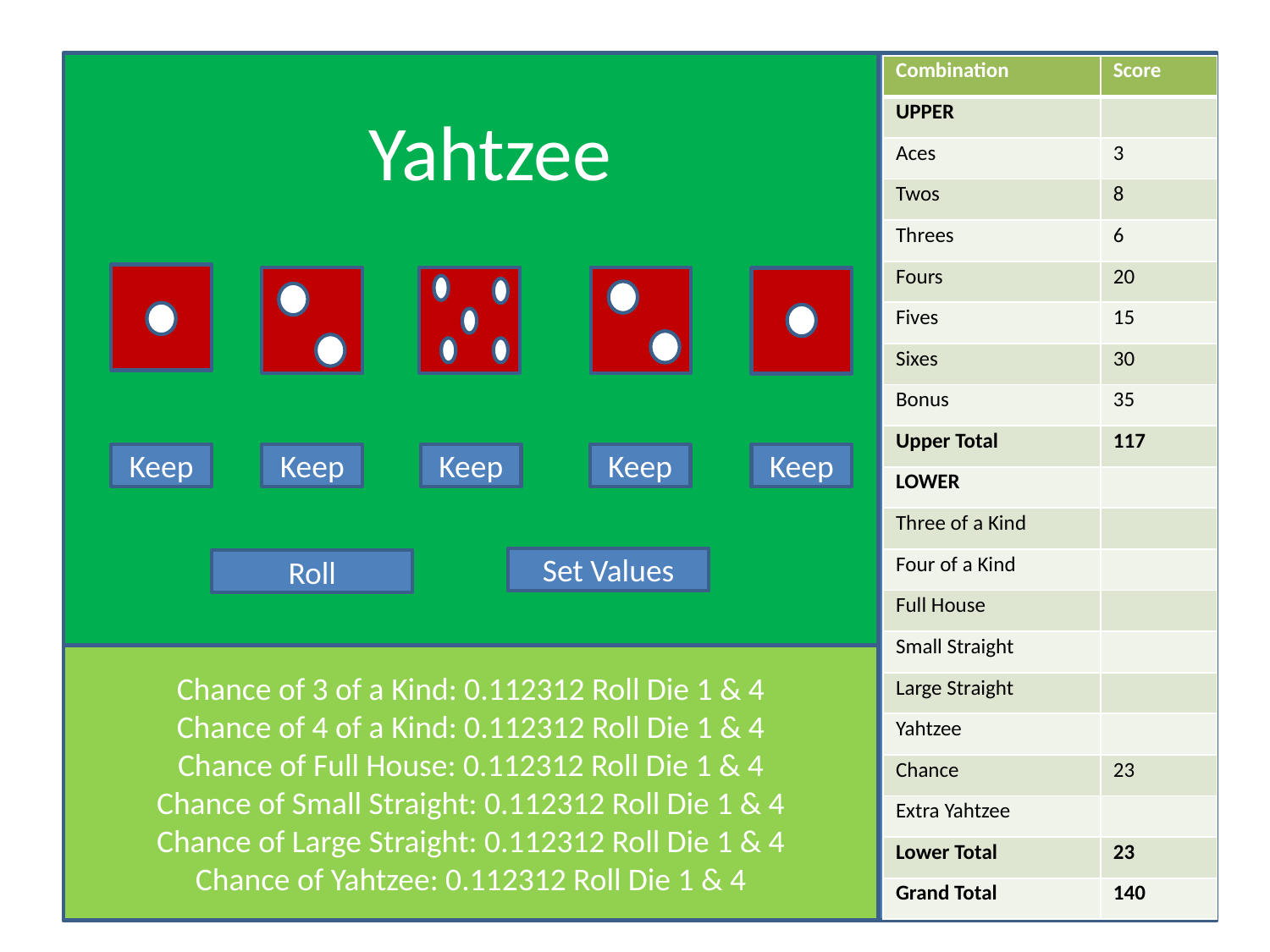

| Combination | Score |
| --- | --- |
| UPPER |  |
| Aces | 3 |
| Twos | 8 |
| Threes | 6 |
| Fours | 20 |
| Fives | 15 |
| Sixes | 30 |
| Bonus | 35 |
| Upper Total | 117 |
| LOWER |  |
| Three of a Kind |  |
| Four of a Kind |  |
| Full House |  |
| Small Straight |  |
| Large Straight |  |
| Yahtzee |  |
| Chance | 23 |
| Extra Yahtzee |  |
| Lower Total | 23 |
| Grand Total | 140 |
Yahtzee

#

Keep
Keep
Keep
Keep
Keep

Set Values
Roll
Chance of 3 of a Kind: 0.112312 Roll Die 1 & 4
Chance of 4 of a Kind: 0.112312 Roll Die 1 & 4
Chance of Full House: 0.112312 Roll Die 1 & 4
Chance of Small Straight: 0.112312 Roll Die 1 & 4
Chance of Large Straight: 0.112312 Roll Die 1 & 4
Chance of Yahtzee: 0.112312 Roll Die 1 & 4